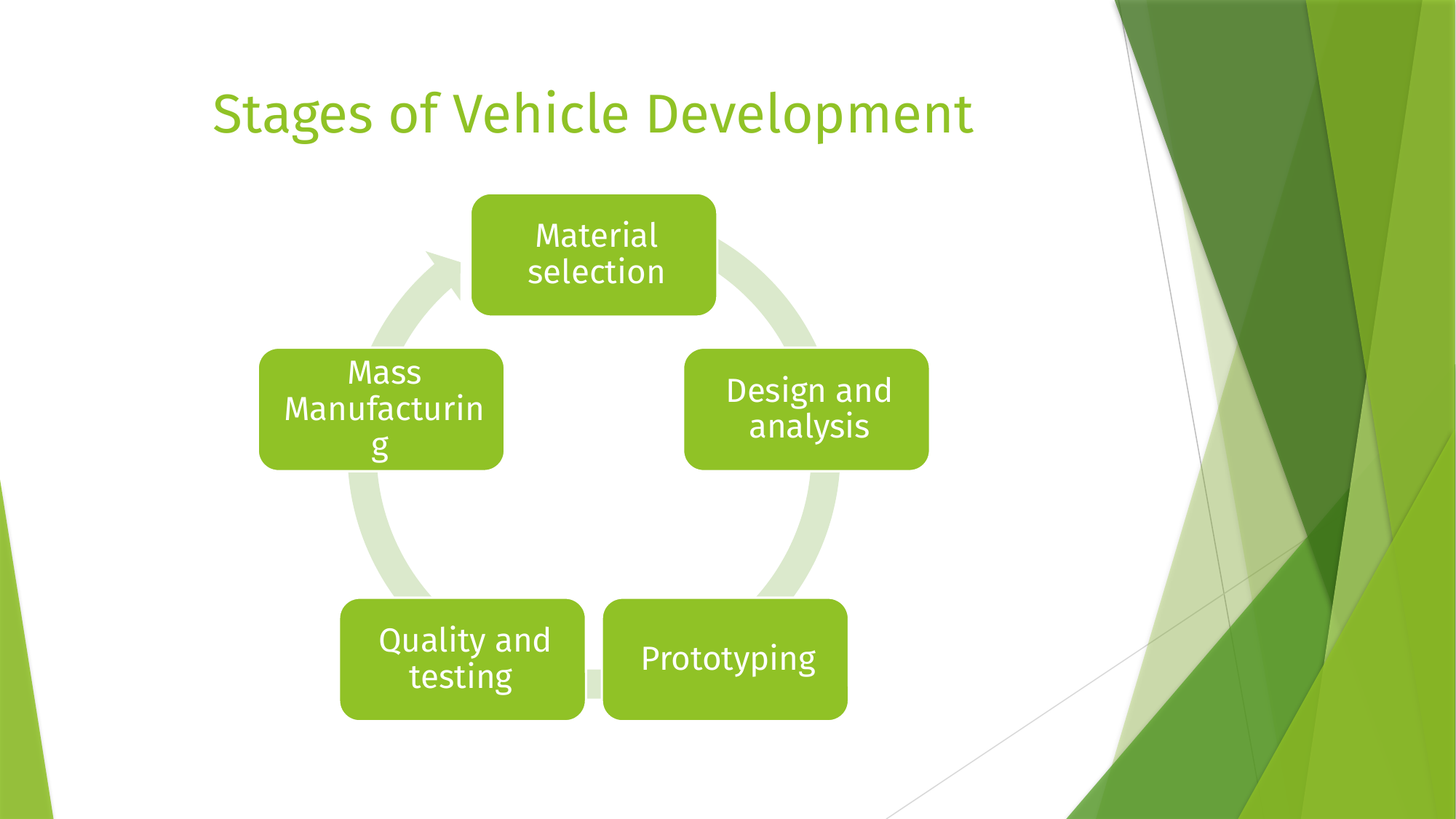

# Stages of Vehicle Development
Material selection
Design and analysis
Prototyping
Quality and testing
Mass Manufacturing